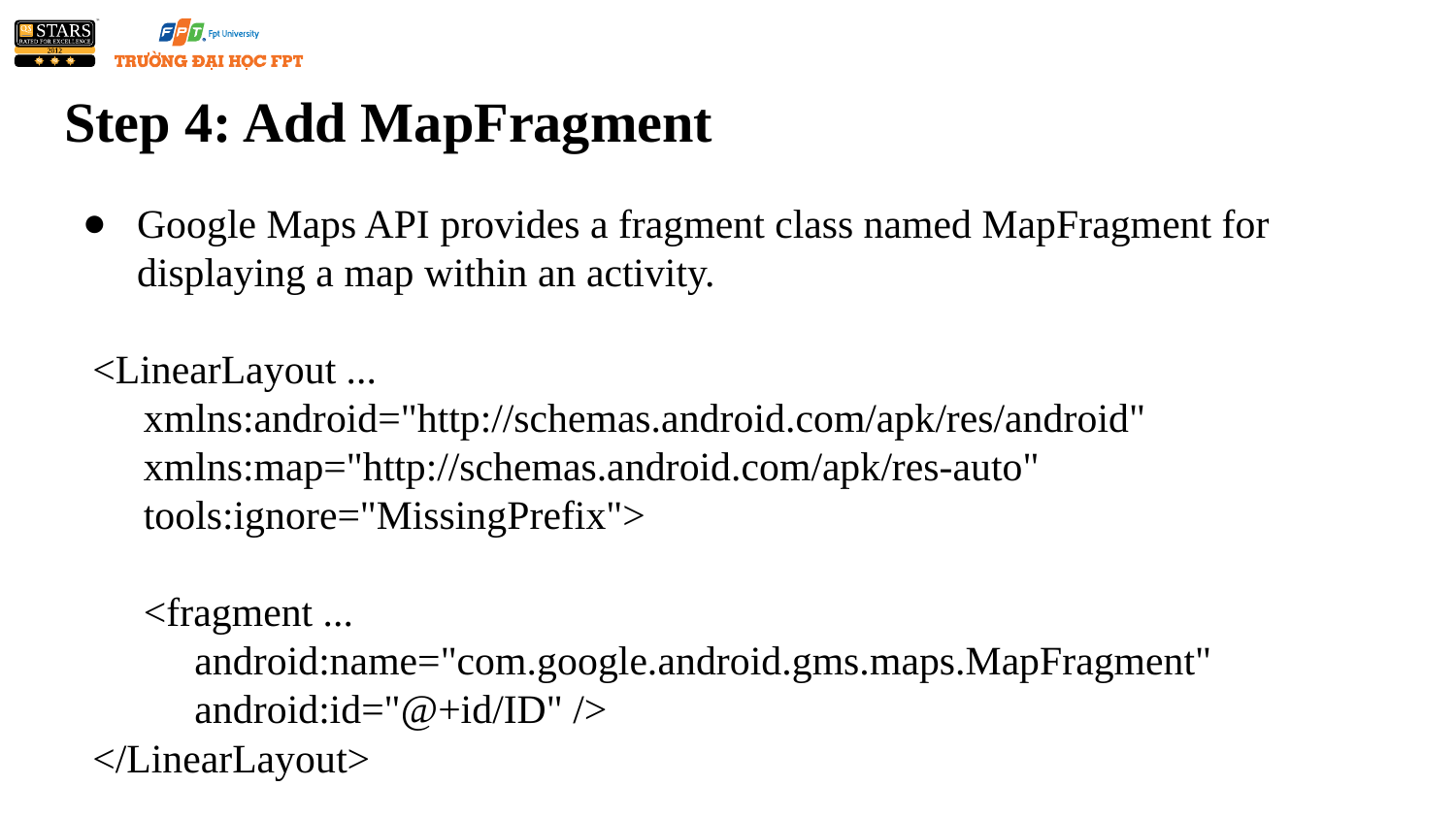

# Step 4: Add MapFragment
Google Maps API provides a fragment class named MapFragment for displaying a map within an activity.

 <LinearLayout ...
      xmlns:android="http://schemas.android.com/apk/res/android"
      xmlns:map="http://schemas.android.com/apk/res-auto"
      tools:ignore="MissingPrefix">

      <fragment ...
           android:name="com.google.android.gms.maps.MapFragment"
           android:id="@+id/ID" />
 </LinearLayout>